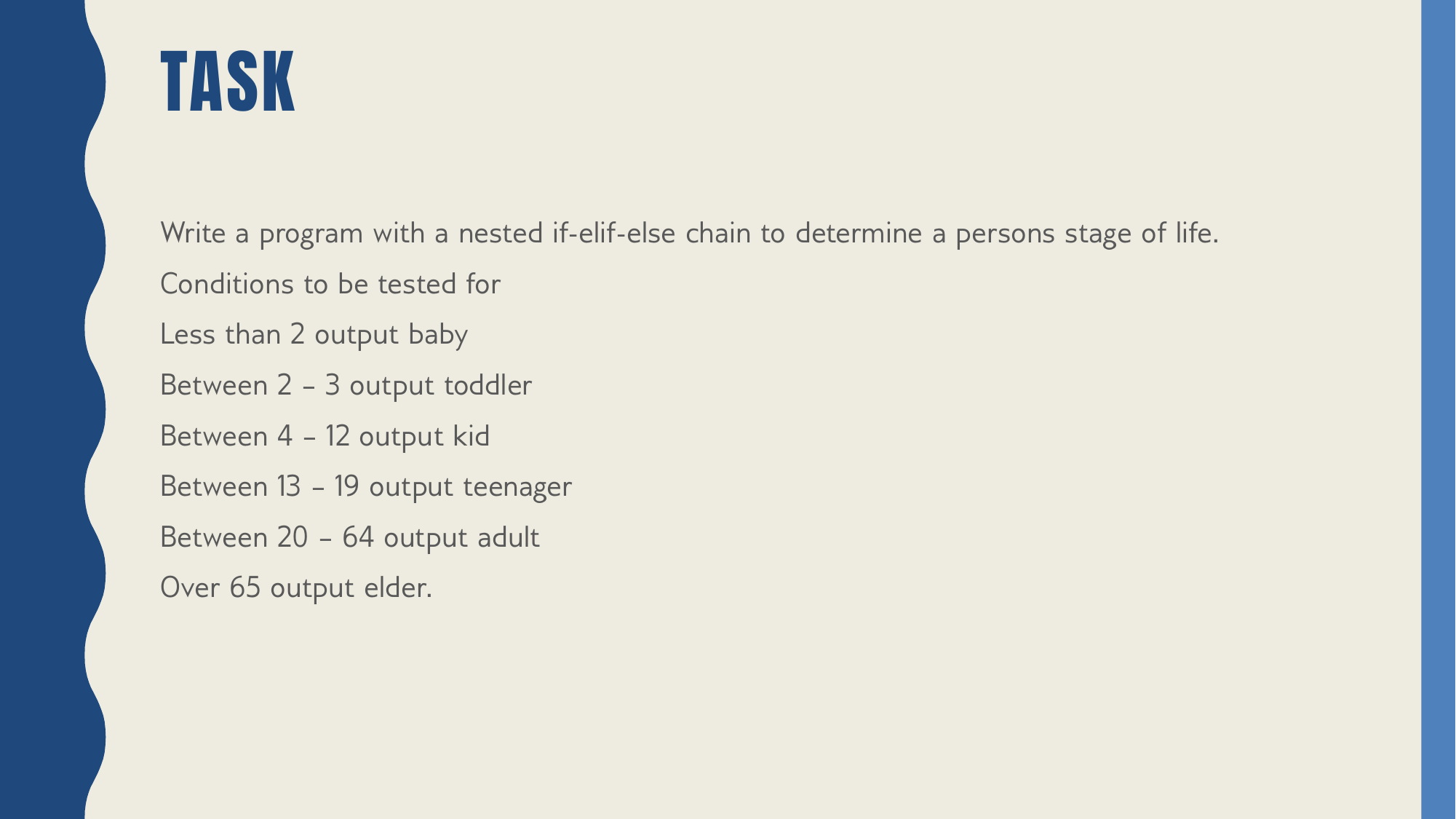

# Task

Write a program with a nested if-elif-else chain to determine a persons stage of life.
Conditions to be tested for
Less than 2 output baby
Between 2 – 3 output toddler
Between 4 – 12 output kid
Between 13 – 19 output teenager
Between 20 – 64 output adult
Over 65 output elder.